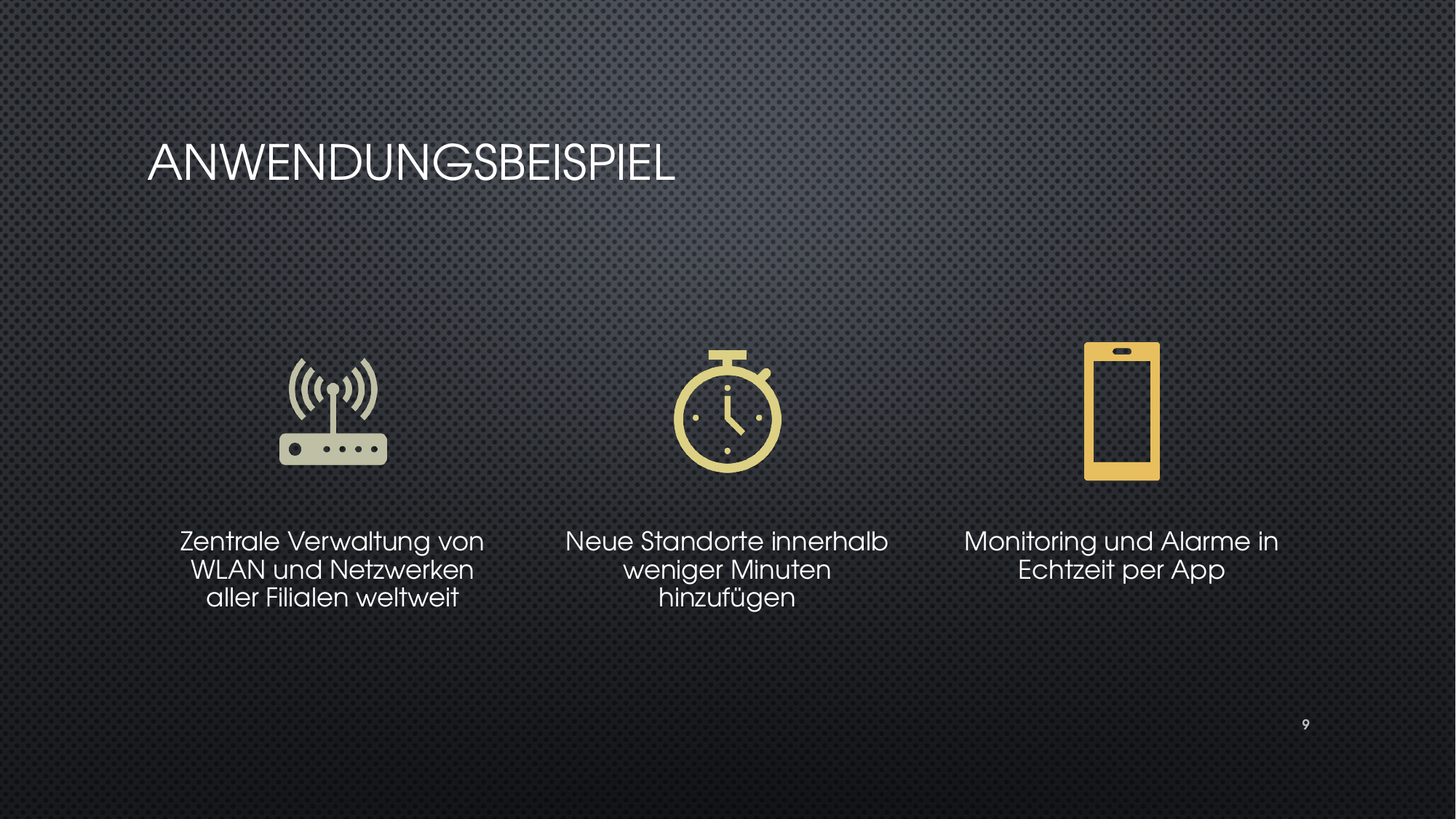

# Anwendungsbeispiel
Zentrale Verwaltung von WLAN und Netzwerken aller Filialen weltweit
Neue Standorte innerhalb weniger Minuten hinzufügen
Monitoring und Alarme in Echtzeit per App
9